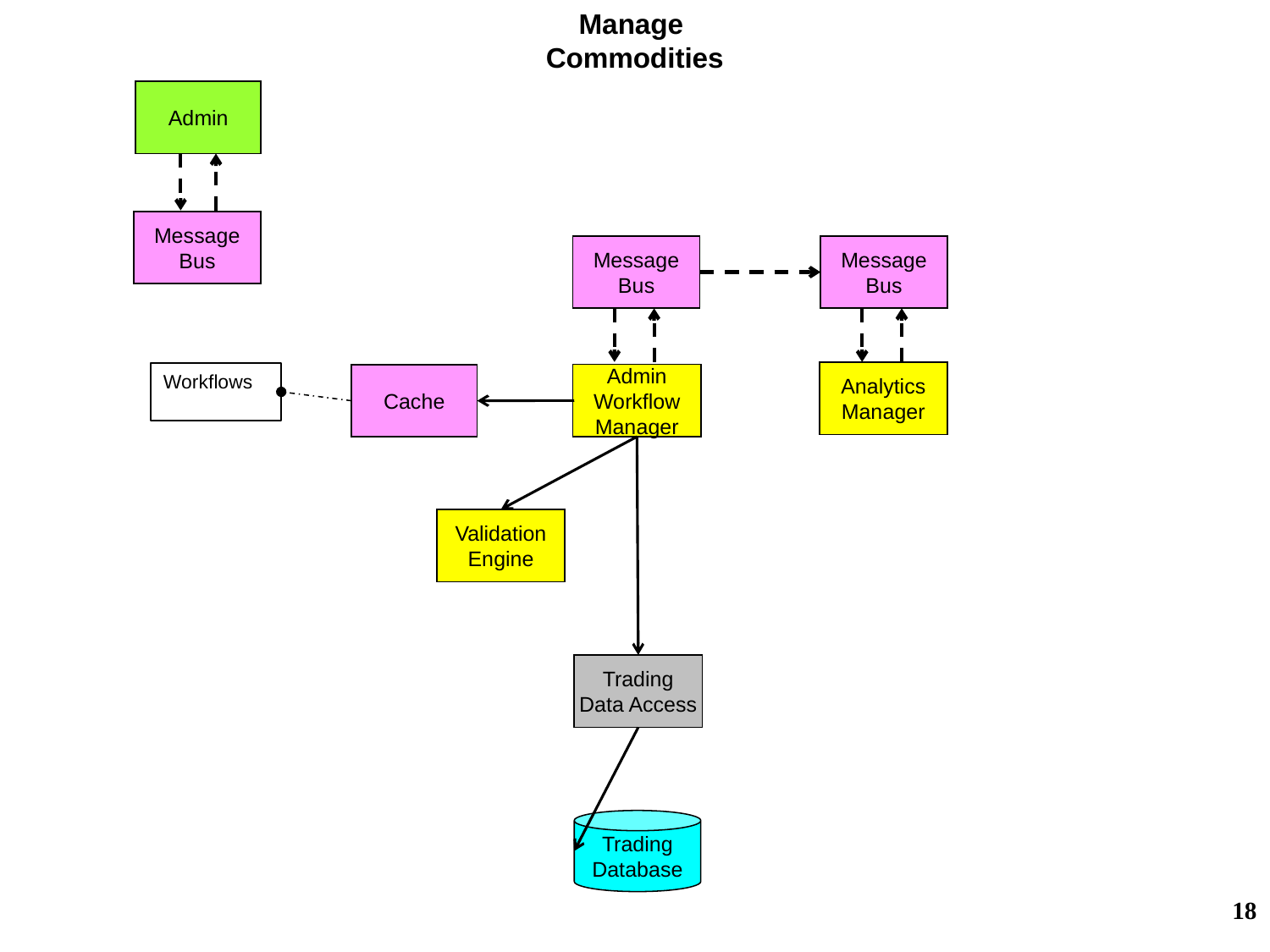

Manage
Commodities
Admin
Message
Bus
Message
Bus
Message
Bus
Analytics
Manager
Workflows
Admin
Workflow
Manager
Cache
Validation
Engine
Trading
Data Access
Trading
Database
18